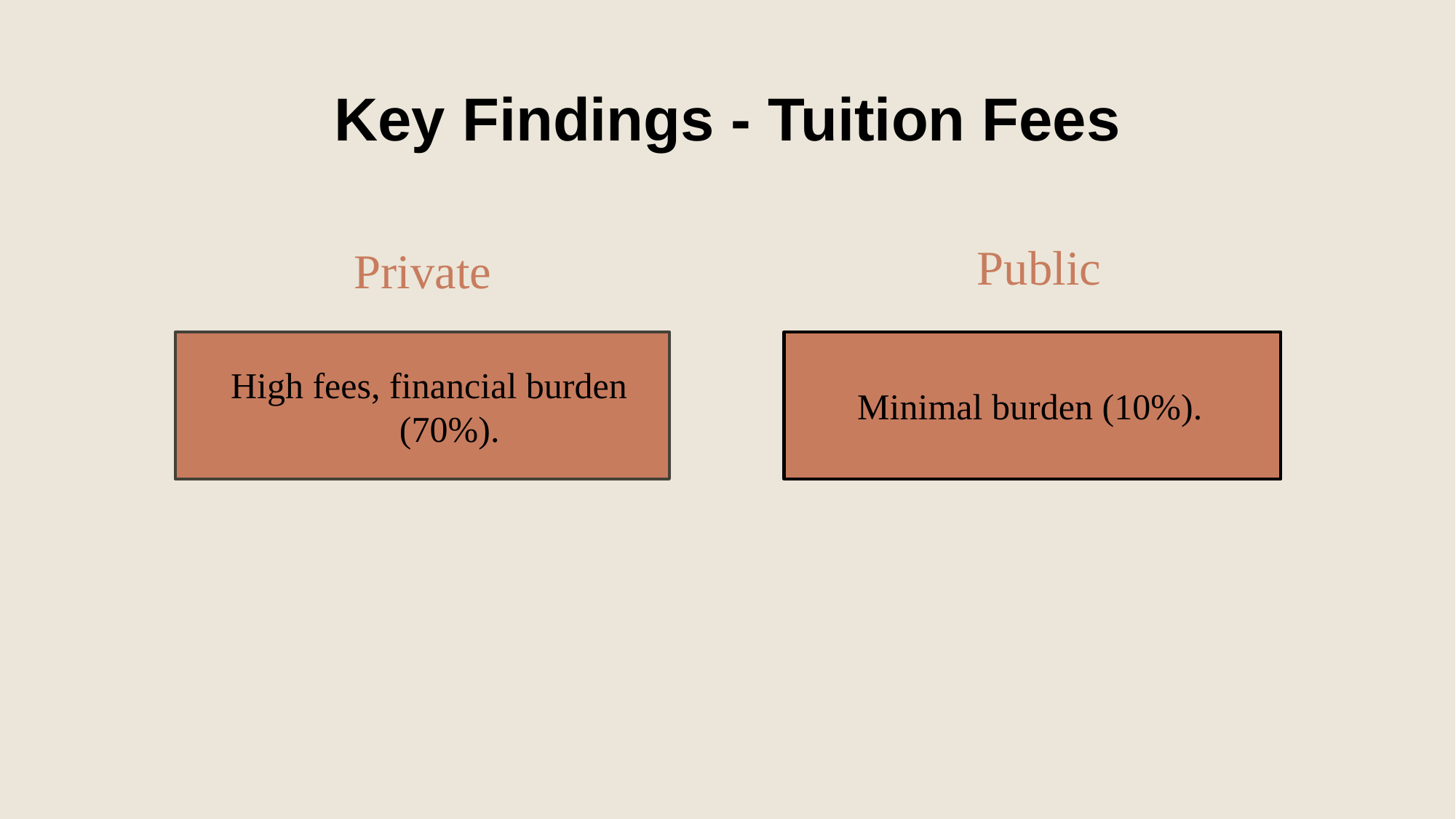

# Key Findings - Tuition Fees
Public
Private

Minimal burden (10%).
High fees, financial burden (70%).